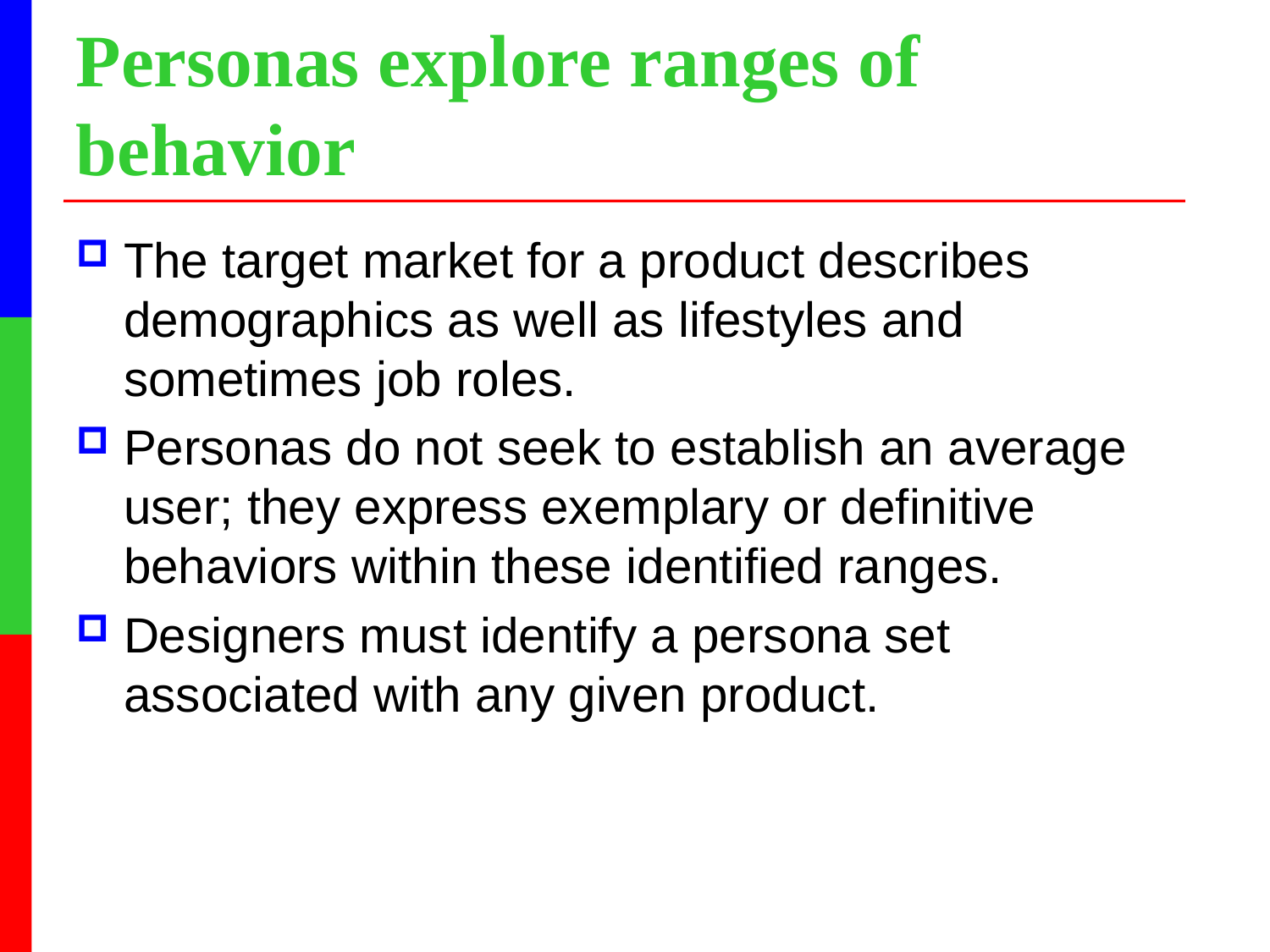

# Personas explore ranges of behavior
The target market for a product describes demographics as well as lifestyles and sometimes job roles.
Personas do not seek to establish an average user; they express exemplary or definitive behaviors within these identified ranges.
Designers must identify a persona set associated with any given product.